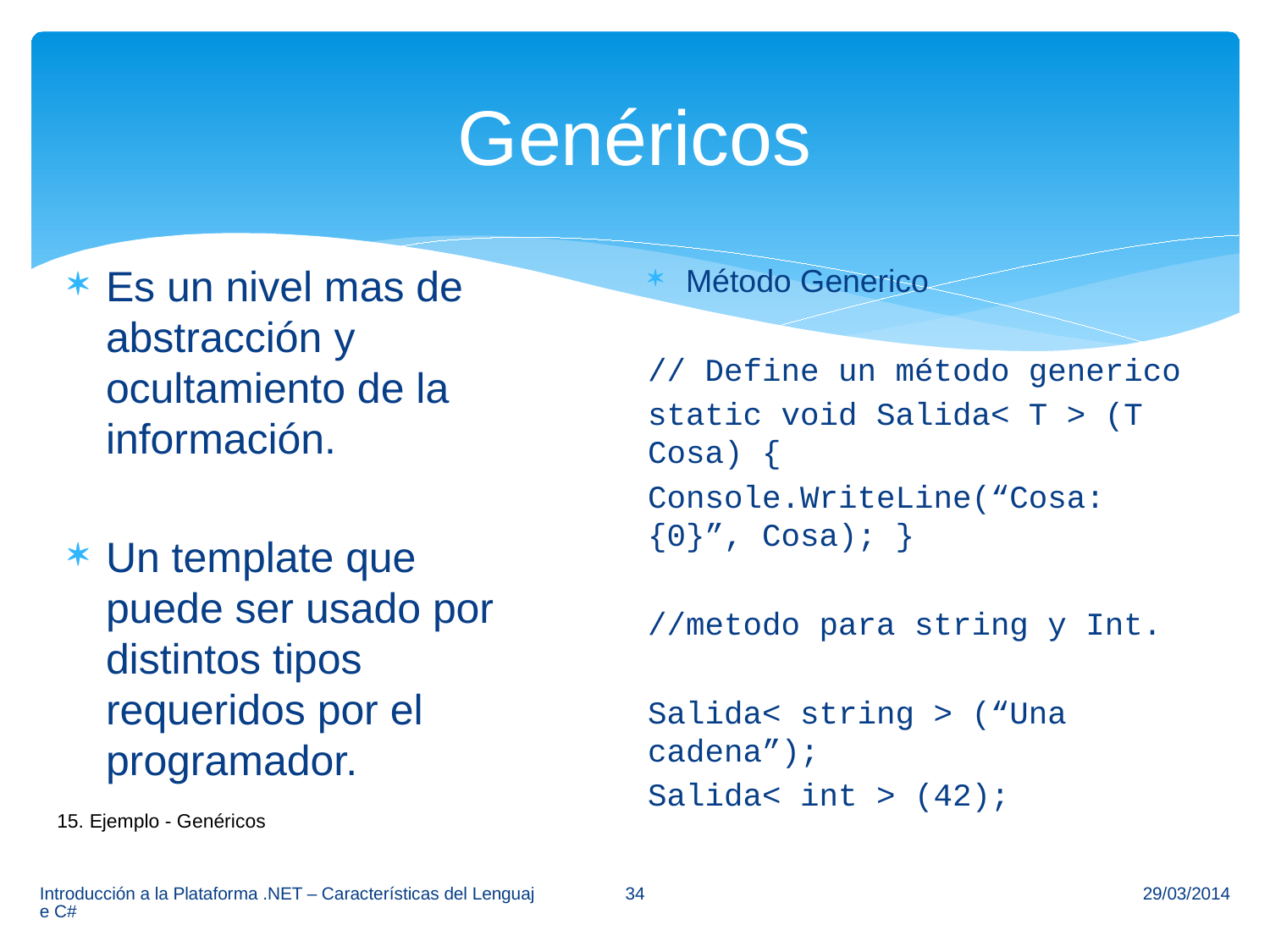

# Genéricos
Es un nivel mas de abstracción y ocultamiento de la información.

Un template que puede ser usado por distintos tipos requeridos por el programador.
Método Generico

// Define un método generico
static void Salida< T > (T Cosa) {
Console.WriteLine(“Cosa: {0}”, Cosa); }

//metodo para string y Int.

Salida< string > (“Una cadena”);
Salida< int > (42);

15. Ejemplo - Genéricos
34
Introducción a la Plataforma .NET – Características del Lenguaje C#
29/03/2014